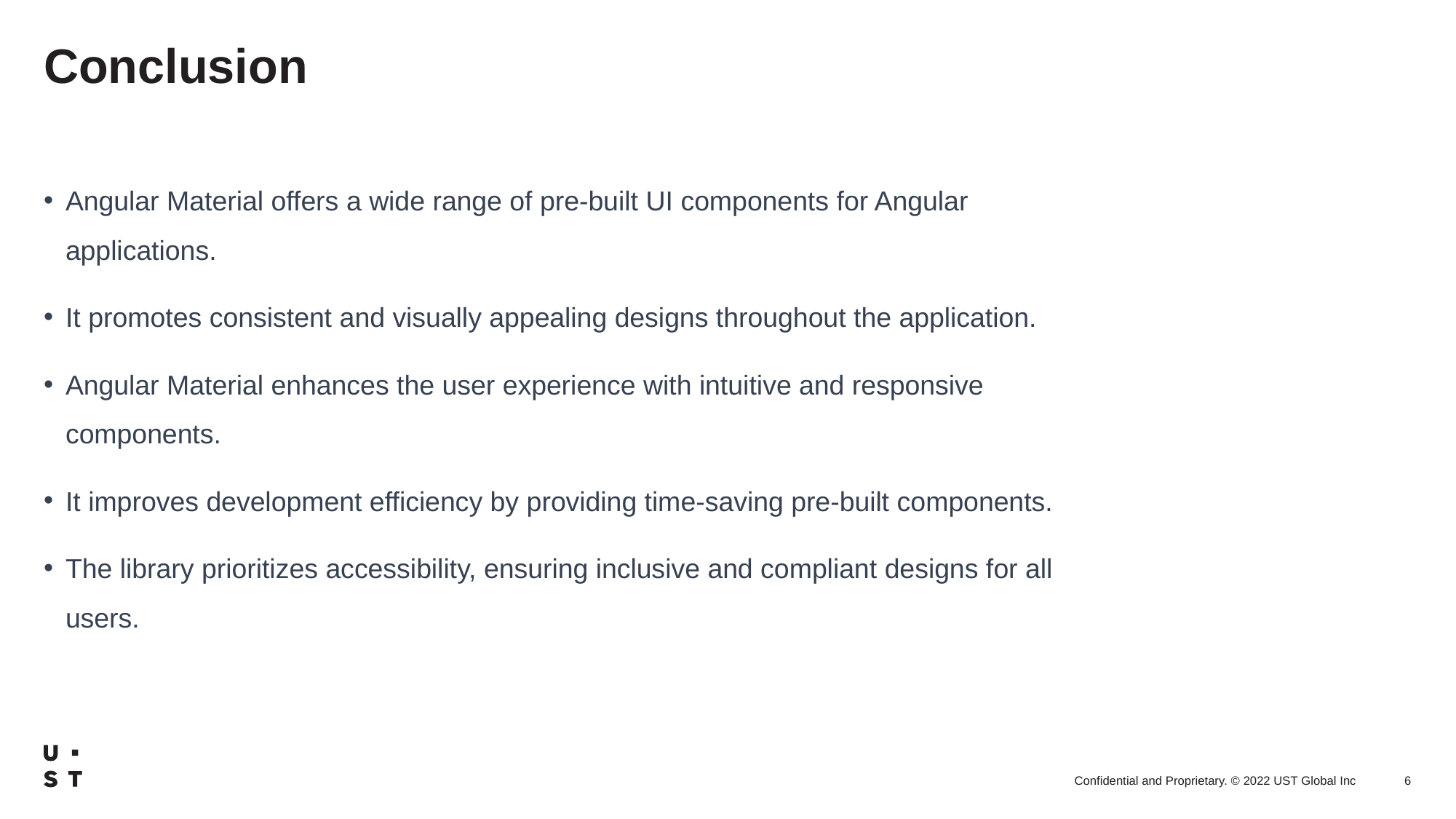

# Conclusion
Angular Material offers a wide range of pre-built UI components for Angular applications.
It promotes consistent and visually appealing designs throughout the application.
Angular Material enhances the user experience with intuitive and responsive components.
It improves development efficiency by providing time-saving pre-built components.
The library prioritizes accessibility, ensuring inclusive and compliant designs for all users.